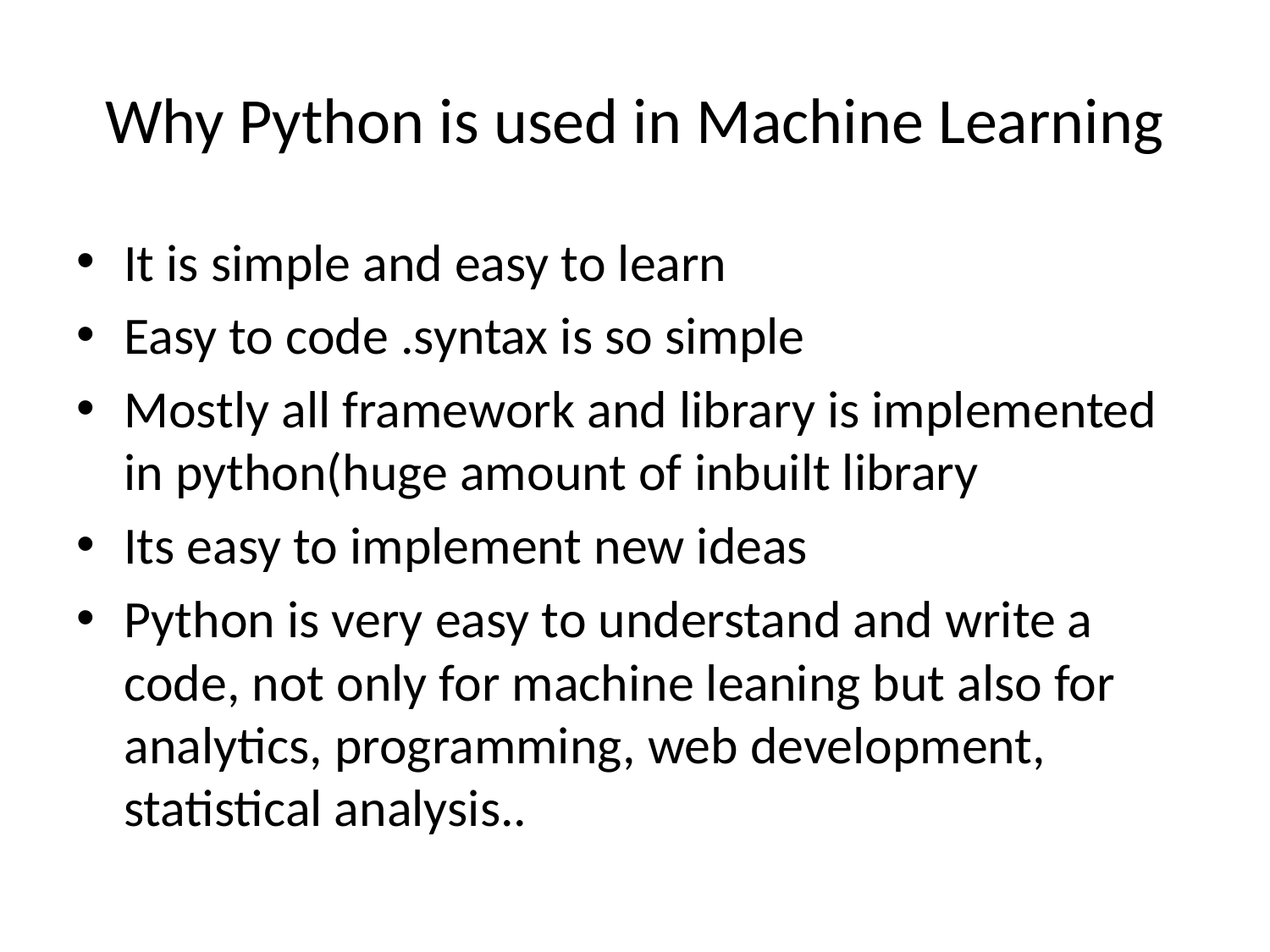

# Why Python is used in Machine Learning
It is simple and easy to learn
Easy to code .syntax is so simple
Mostly all framework and library is implemented in python(huge amount of inbuilt library
Its easy to implement new ideas
Python is very easy to understand and write a code, not only for machine leaning but also for analytics, programming, web development, statistical analysis..